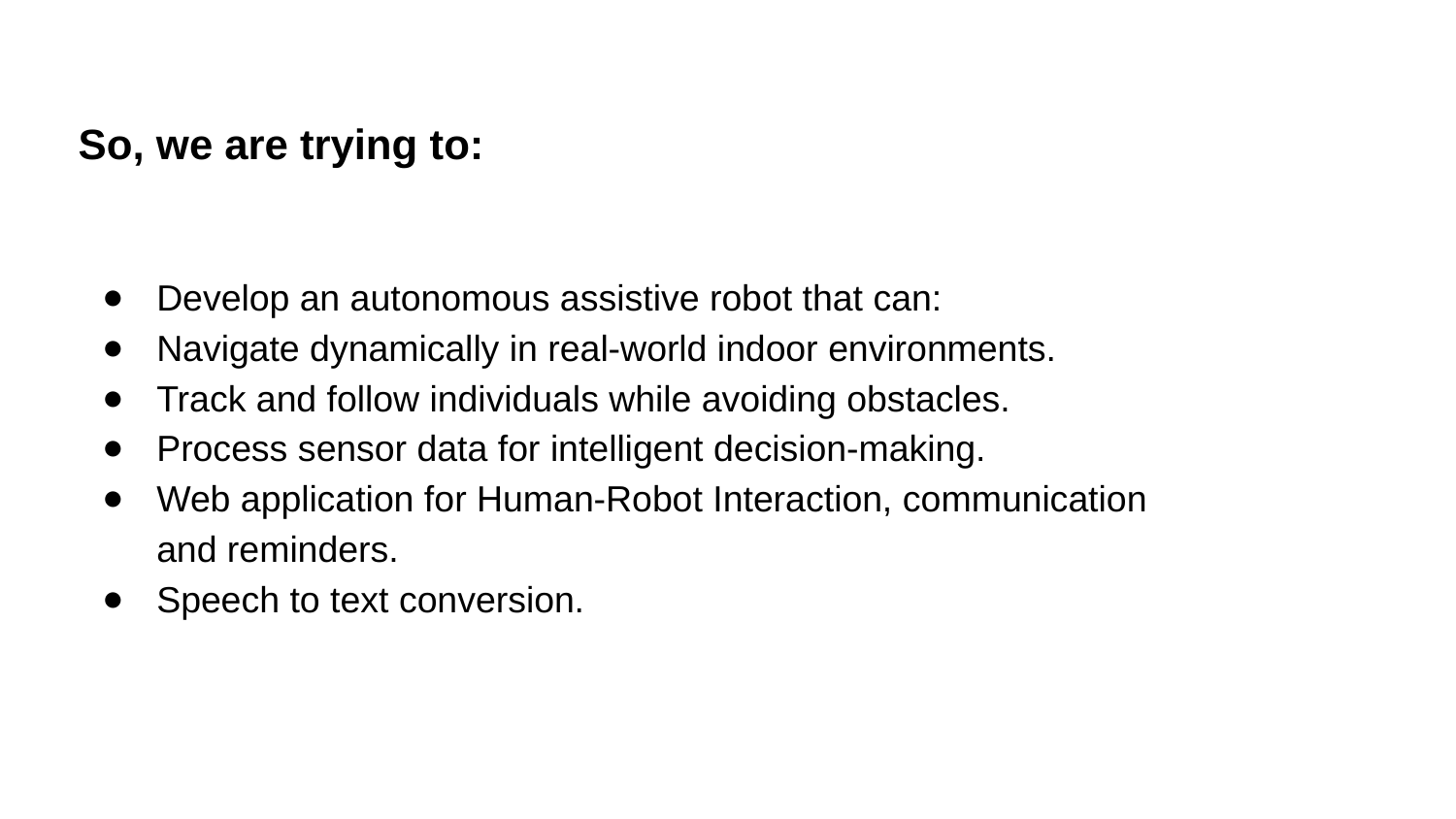

So, we are trying to:

Develop an autonomous assistive robot that can:
Navigate dynamically in real-world indoor environments.
Track and follow individuals while avoiding obstacles.
Process sensor data for intelligent decision-making.
Web application for Human-Robot Interaction, communication and reminders.
Speech to text conversion.